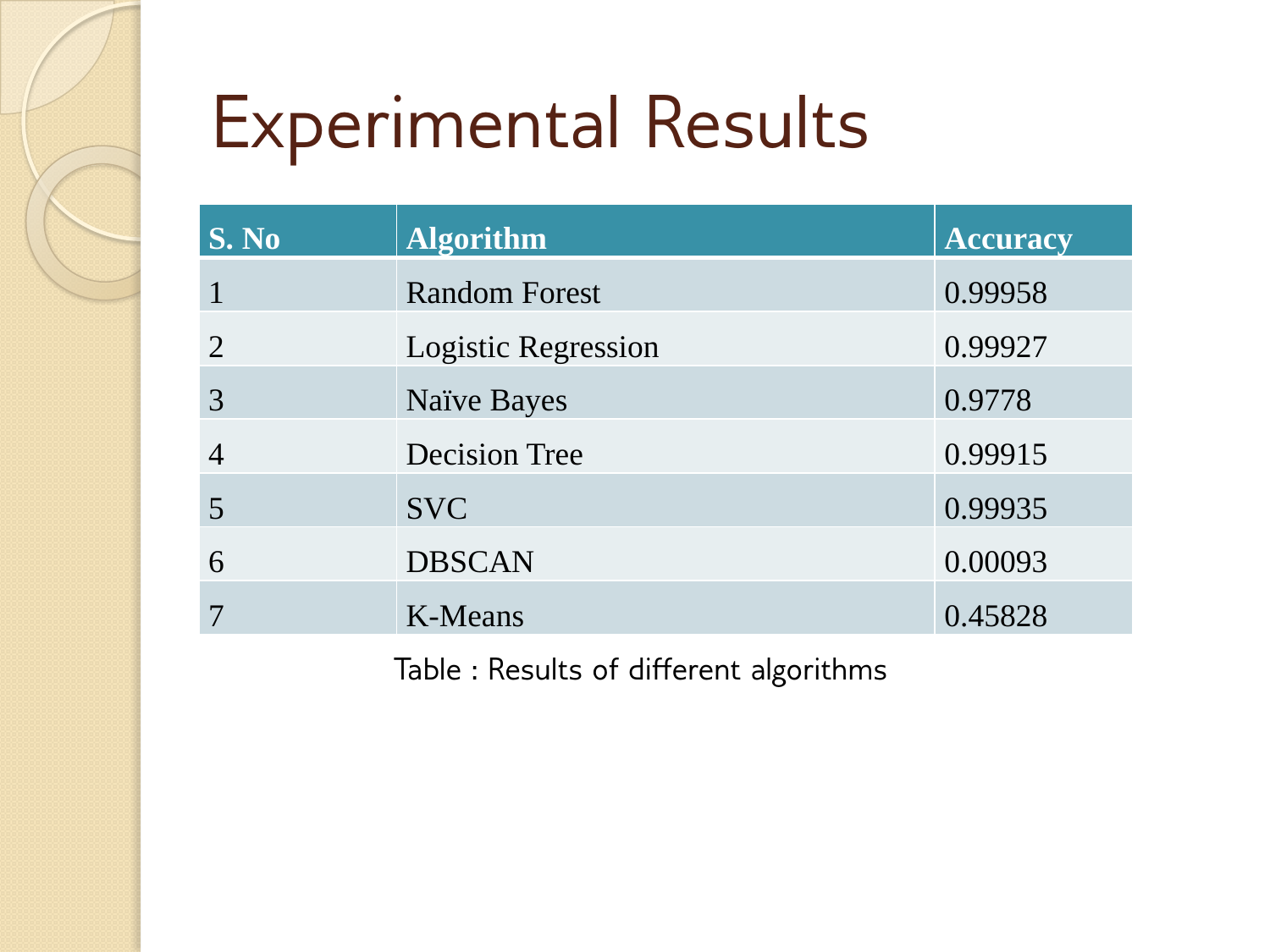

# Experimental Results
| S. No | Algorithm | Accuracy |
| --- | --- | --- |
| 1 | Random Forest | 0.99958 |
| 2 | Logistic Regression | 0.99927 |
| 3 | Naïve Bayes | 0.9778 |
| 4 | Decision Tree | 0.99915 |
| 5 | SVC | 0.99935 |
| 6 | DBSCAN | 0.00093 |
| 7 | K-Means | 0.45828 |
Table : Results of different algorithms